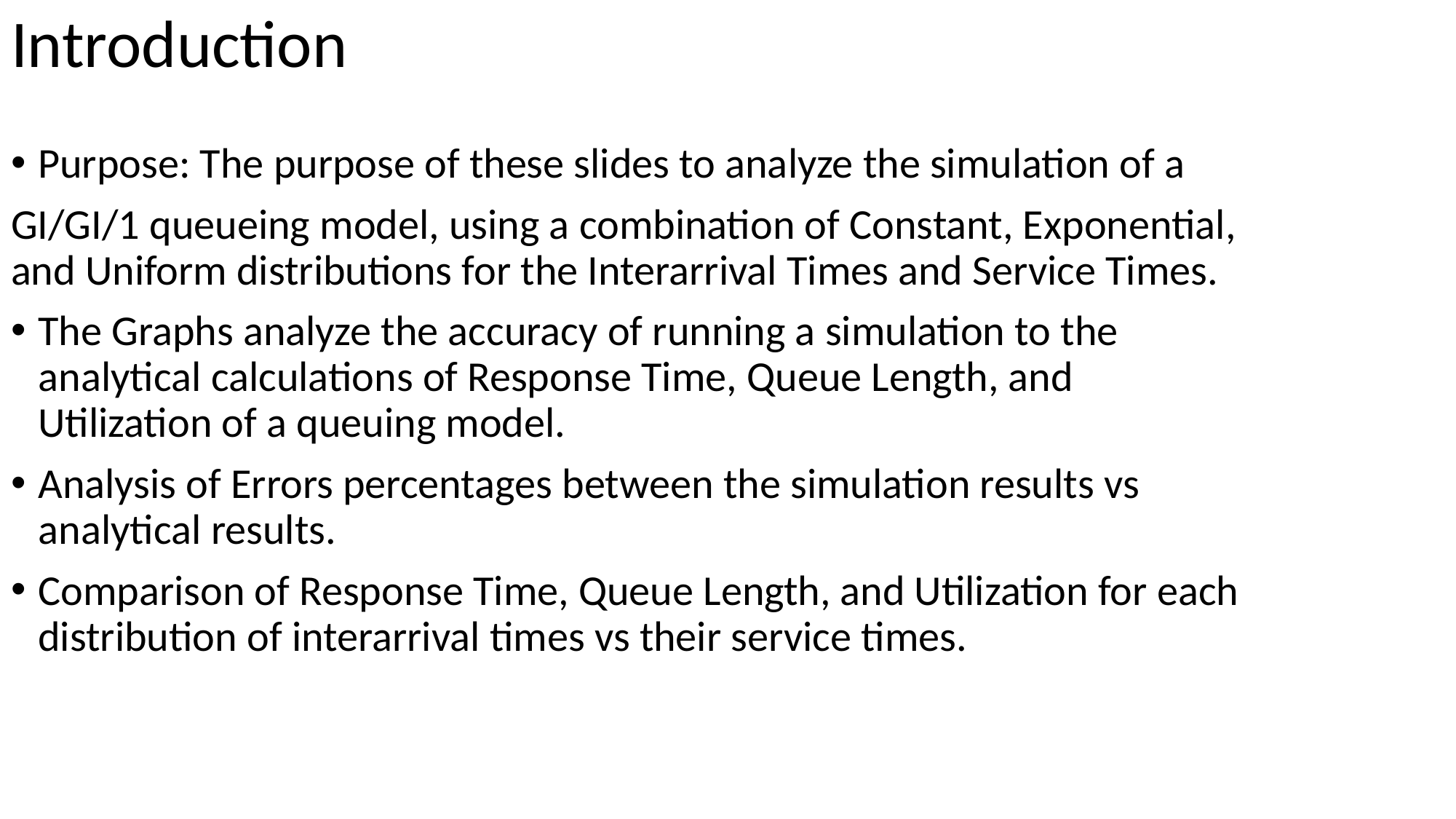

# Introduction
Purpose: The purpose of these slides to analyze the simulation of a
GI/GI/1 queueing model, using a combination of Constant, Exponential, and Uniform distributions for the Interarrival Times and Service Times.
The Graphs analyze the accuracy of running a simulation to the analytical calculations of Response Time, Queue Length, and Utilization of a queuing model.
Analysis of Errors percentages between the simulation results vs analytical results.
Comparison of Response Time, Queue Length, and Utilization for each distribution of interarrival times vs their service times.